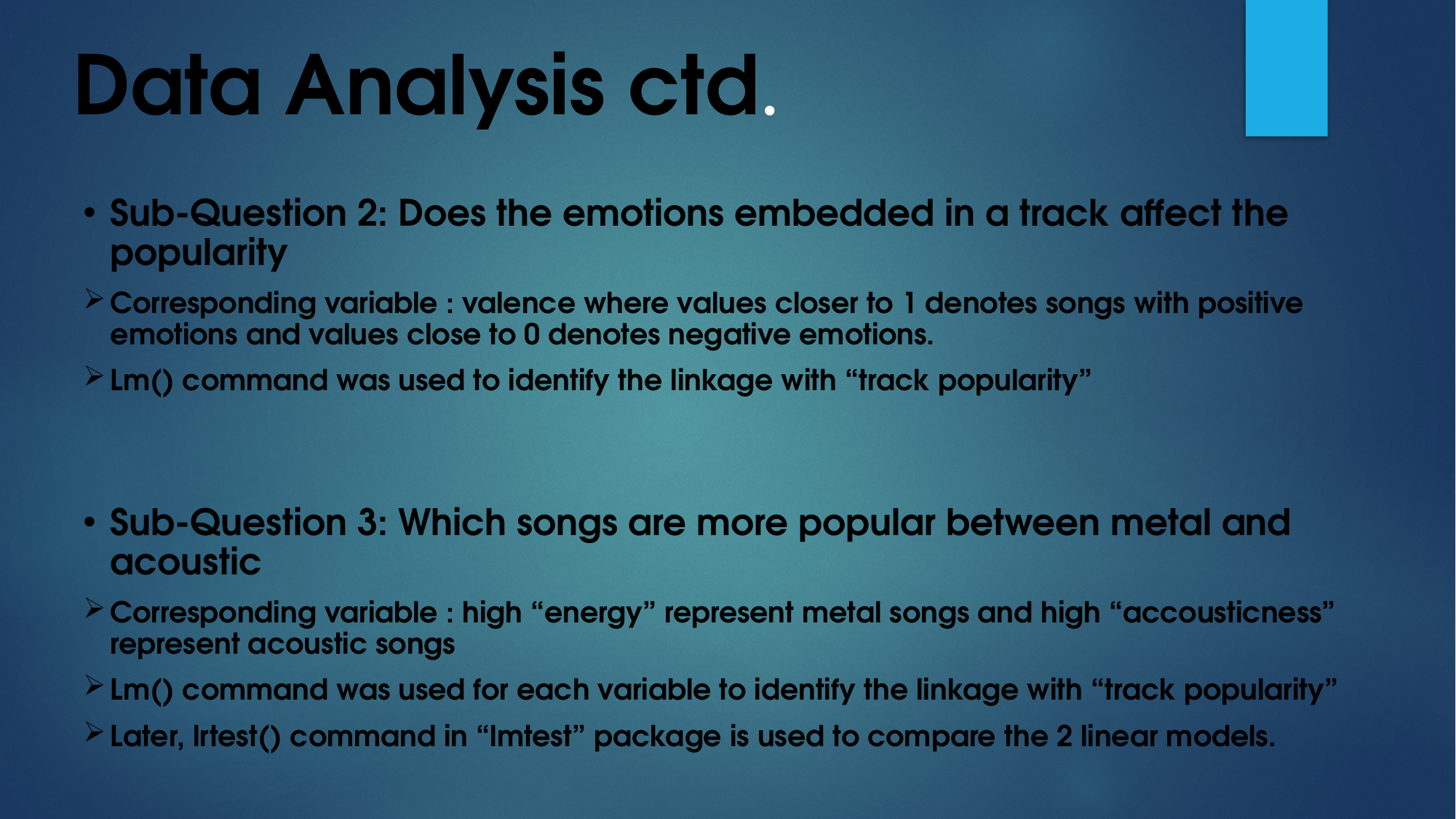

Data Analysis ctd.
Sub-Question 2: Does the emotions embedded in a track affect the popularity
Corresponding variable : valence where values closer to 1 denotes songs with positive emotions and values close to 0 denotes negative emotions.
Lm() command was used to identify the linkage with “track popularity”

Sub-Question 3: Which songs are more popular between metal and acoustic
Corresponding variable : high “energy” represent metal songs and high “accousticness” represent acoustic songs
Lm() command was used for each variable to identify the linkage with “track popularity”
Later, lrtest() command in “lmtest” package is used to compare the 2 linear models.